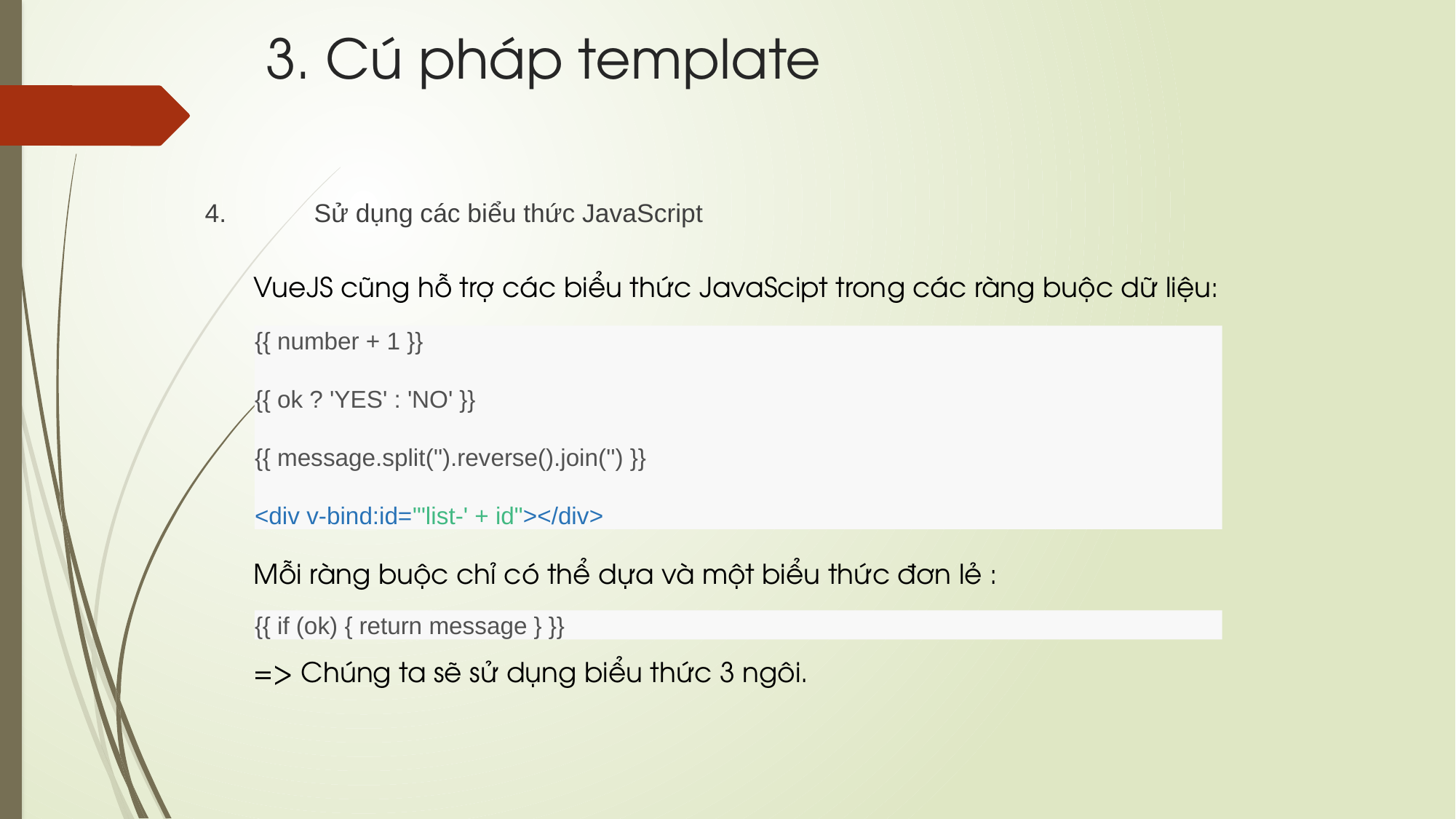

# 3. Cú pháp template
4.	Sử dụng các biểu thức JavaScript
VueJS cũng hỗ trợ các biểu thức JavaScipt trong các ràng buộc dữ liệu:

{{ number + 1 }}
{{ ok ? 'YES' : 'NO' }}
{{ message.split('').reverse().join('') }}
<div v-bind:id="'list-' + id"></div>
Mỗi ràng buộc chỉ có thể dựa và một biểu thức đơn lẻ :

=> Chúng ta sẽ sử dụng biểu thức 3 ngôi.

{{ if (ok) { return message } }}